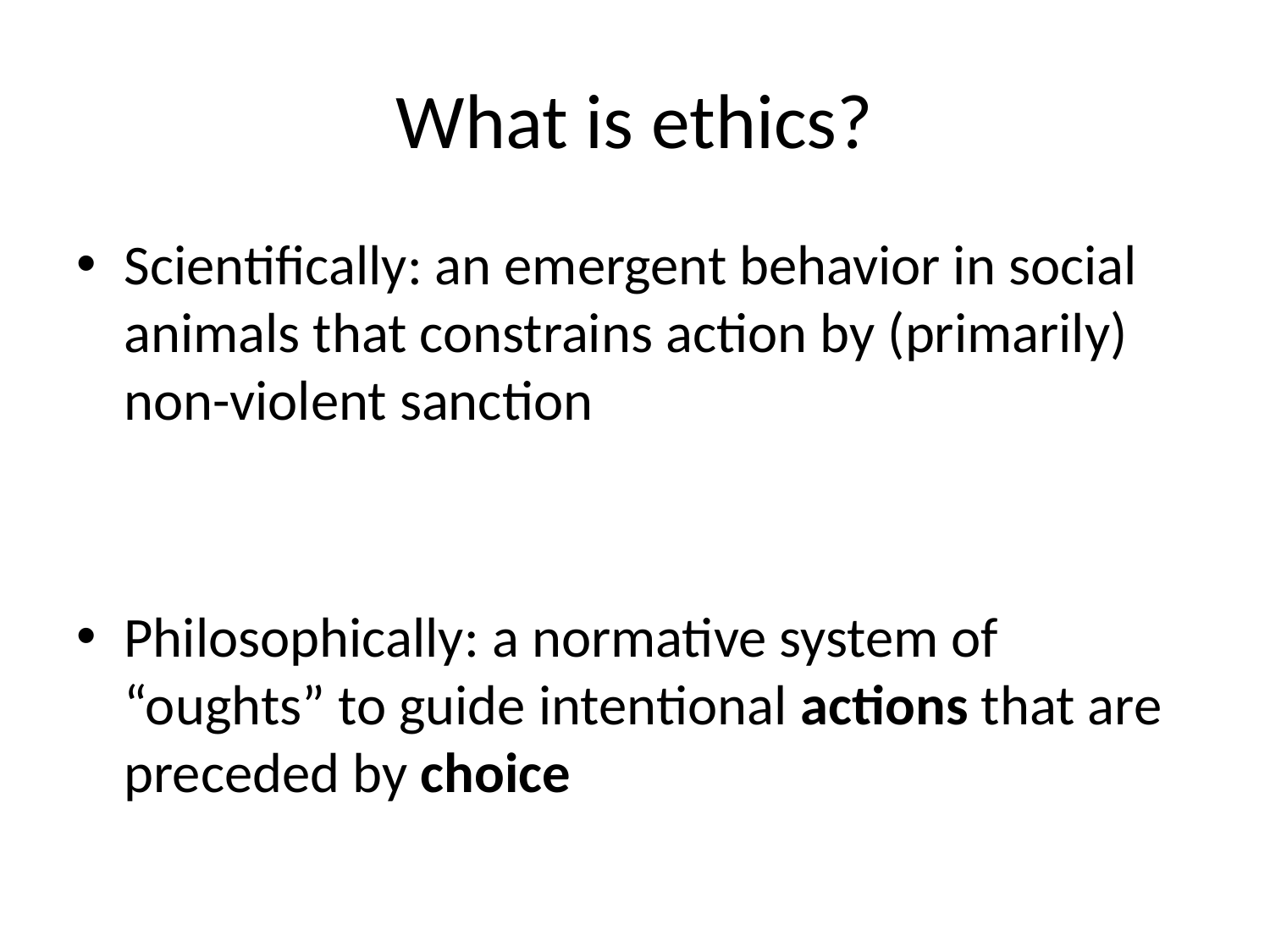

# What is ethics?
Scientifically: an emergent behavior in social animals that constrains action by (primarily) non-violent sanction

Philosophically: a normative system of “oughts” to guide intentional actions that are preceded by choice